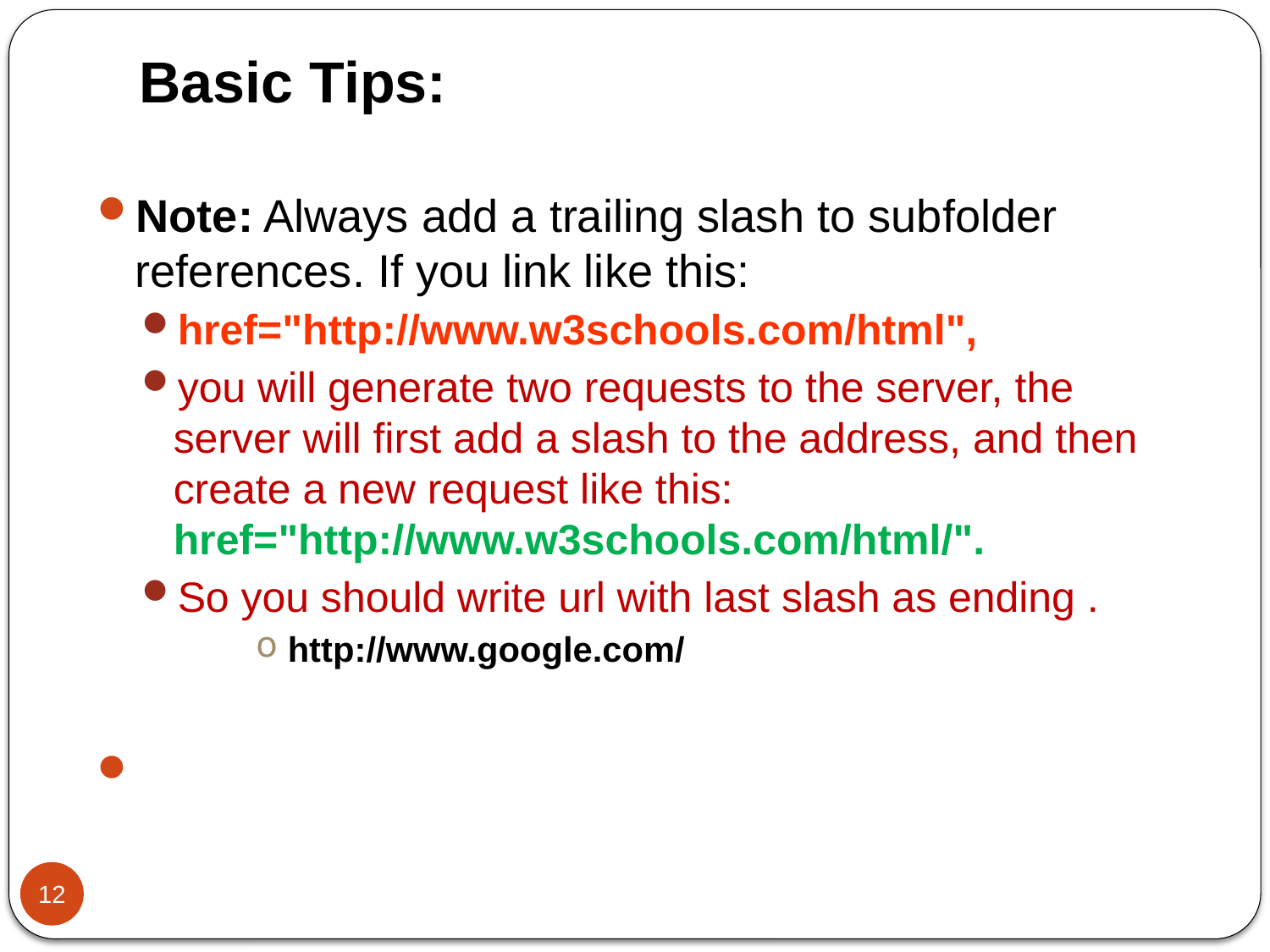

# Basic Tips:
Note: Always add a trailing slash to subfolder references. If you link like this:
href="http://www.w3schools.com/html",
you will generate two requests to the server, the server will first add a slash to the address, and then create a new request like this: href="http://www.w3schools.com/html/".
So you should write url with last slash as ending .
http://www.google.com/

12